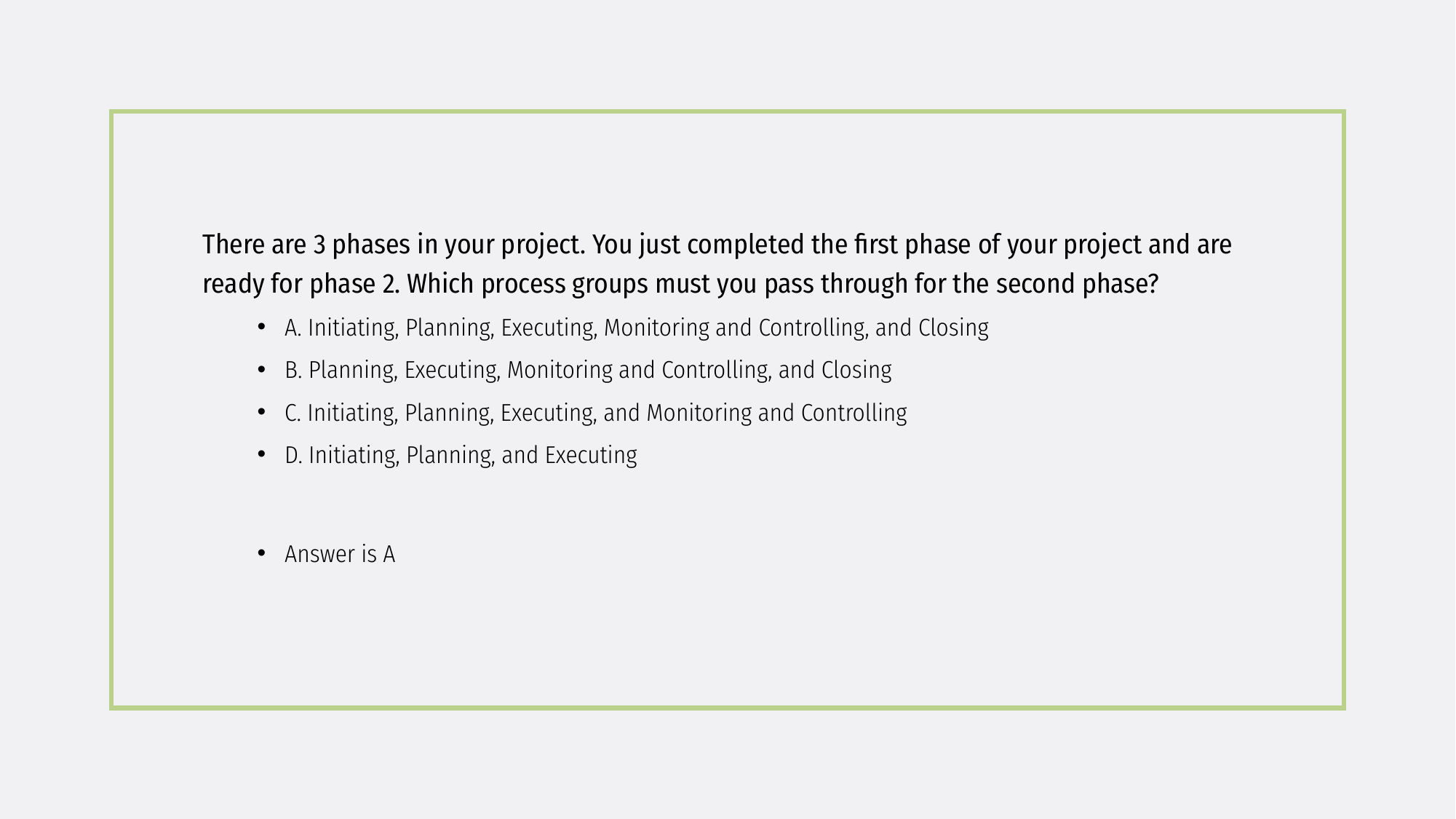

There are 3 phases in your project. You just completed the first phase of your project and are ready for phase 2. Which process groups must you pass through for the second phase?
A. Initiating, Planning, Executing, Monitoring and Controlling, and Closing
B. Planning, Executing, Monitoring and Controlling, and Closing
C. Initiating, Planning, Executing, and Monitoring and Controlling
D. Initiating, Planning, and Executing

Answer is A